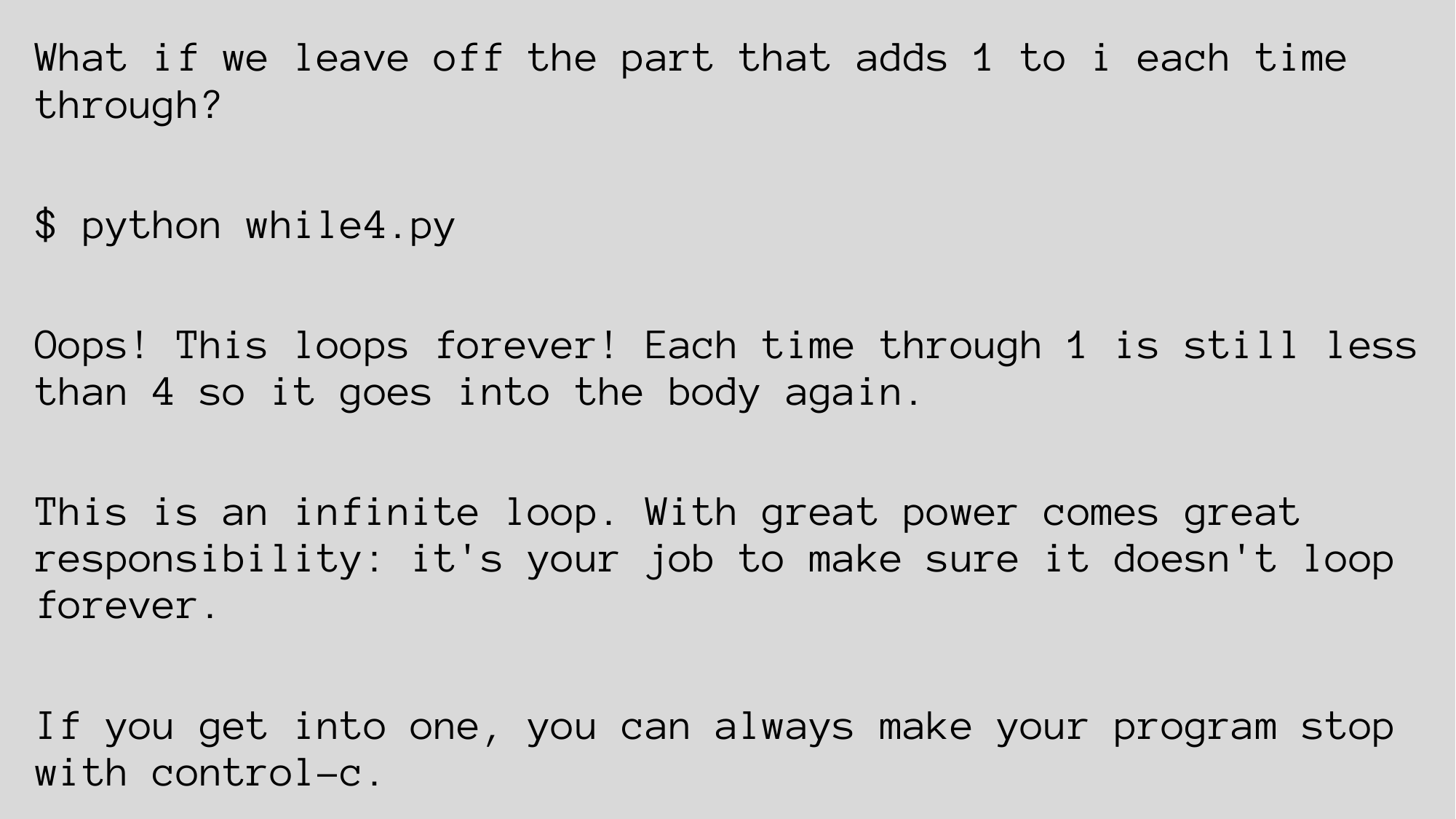

What if we leave off the part that adds 1 to i each time through?

$ python while4.py

Oops! This loops forever! Each time through 1 is still less than 4 so it goes into the body again.

This is an infinite loop. With great power comes great responsibility: it's your job to make sure it doesn't loop forever.

If you get into one, you can always make your program stop with control-c.